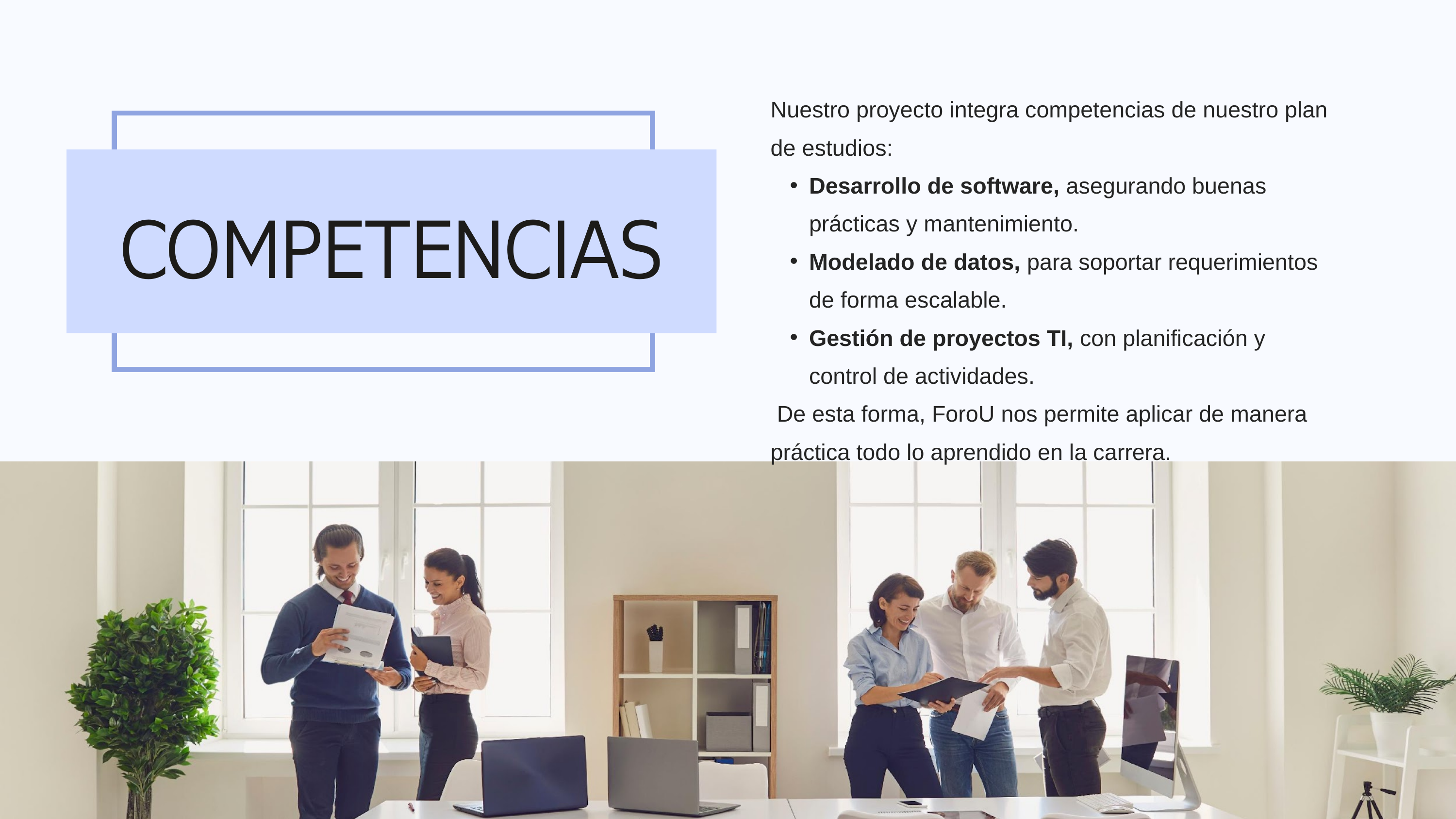

Nuestro proyecto integra competencias de nuestro plan de estudios:
Desarrollo de software, asegurando buenas prácticas y mantenimiento.
Modelado de datos, para soportar requerimientos de forma escalable.
Gestión de proyectos TI, con planificación y control de actividades.
 De esta forma, ForoU nos permite aplicar de manera práctica todo lo aprendido en la carrera.

COMPETENCIAS